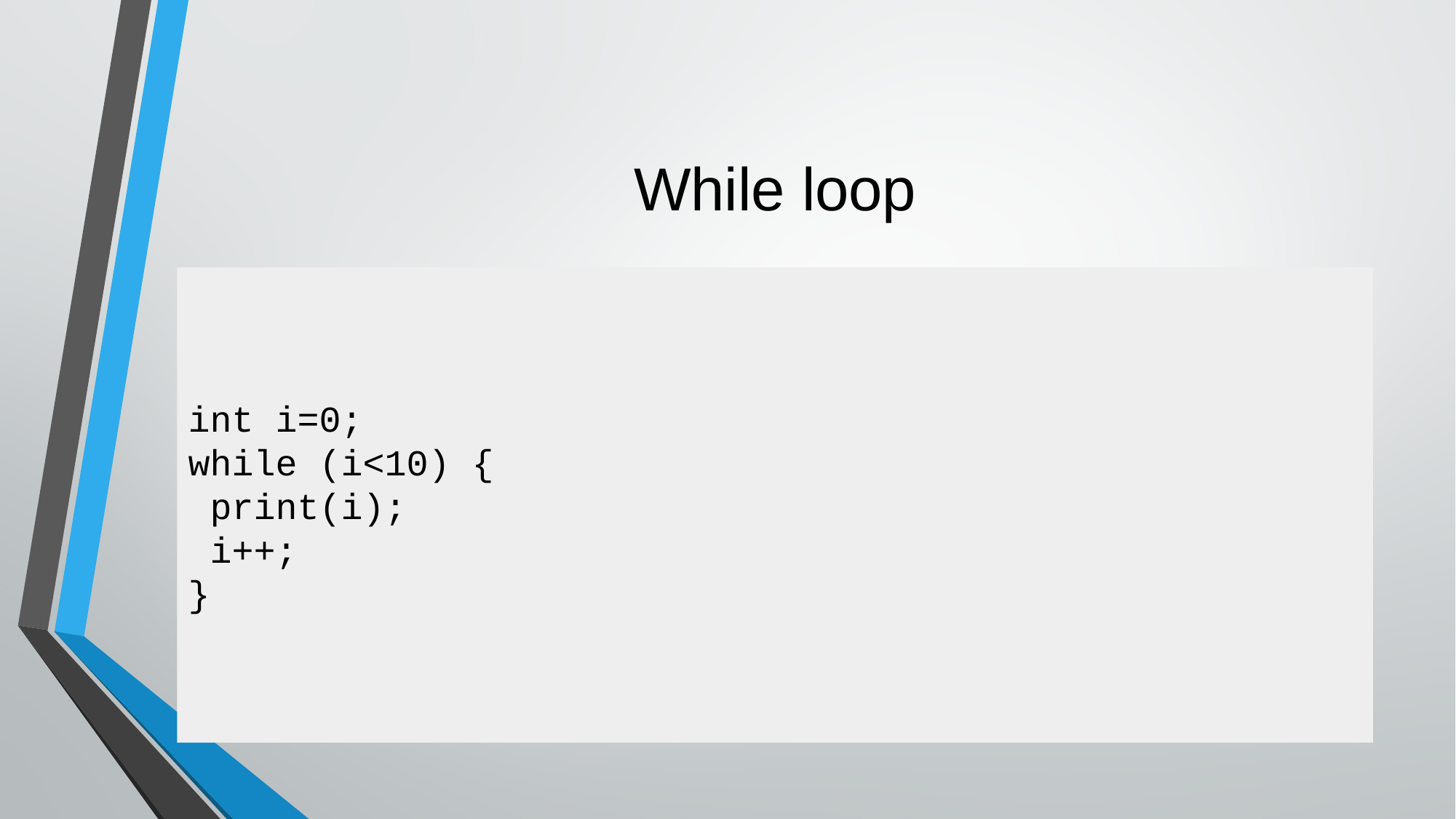

# While loop
int i=0;
while (i<10) {
 print(i);
 i++;
}